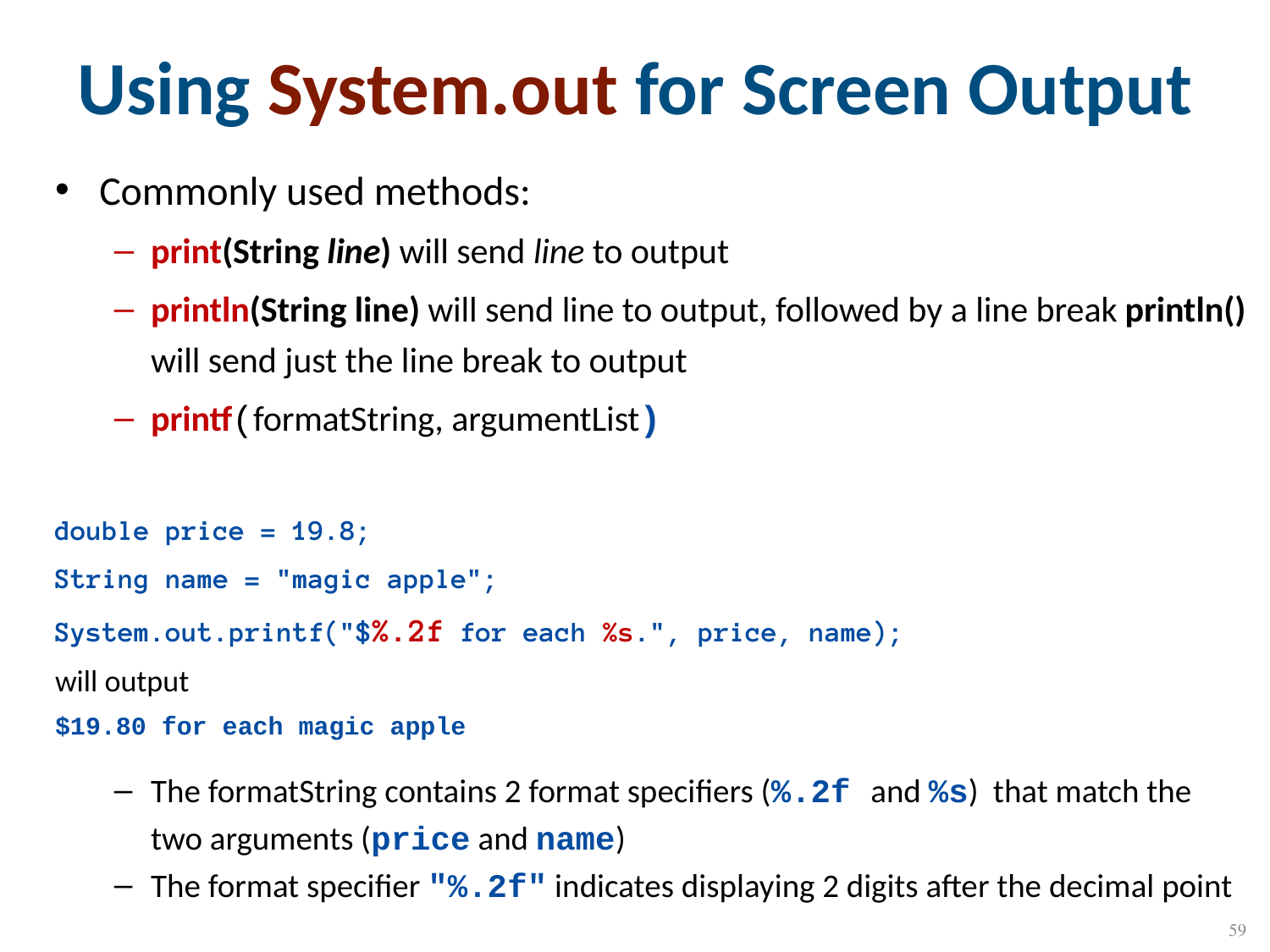

# Using System.out for Screen Output
Commonly used methods:
print(String line) will send line to output
println(String line) will send line to output, followed by a line break println() will send just the line break to output
printf(formatString, argumentList)

double price = 19.8;
String name = "magic apple";
System.out.printf("$%.2f for each %s.", price, name);
will output
$19.80 for each magic apple
The formatString contains 2 format specifiers (%.2f and %s)  that match the two arguments (price and name)
The format specifier "%.2f" indicates displaying 2 digits after the decimal point
59